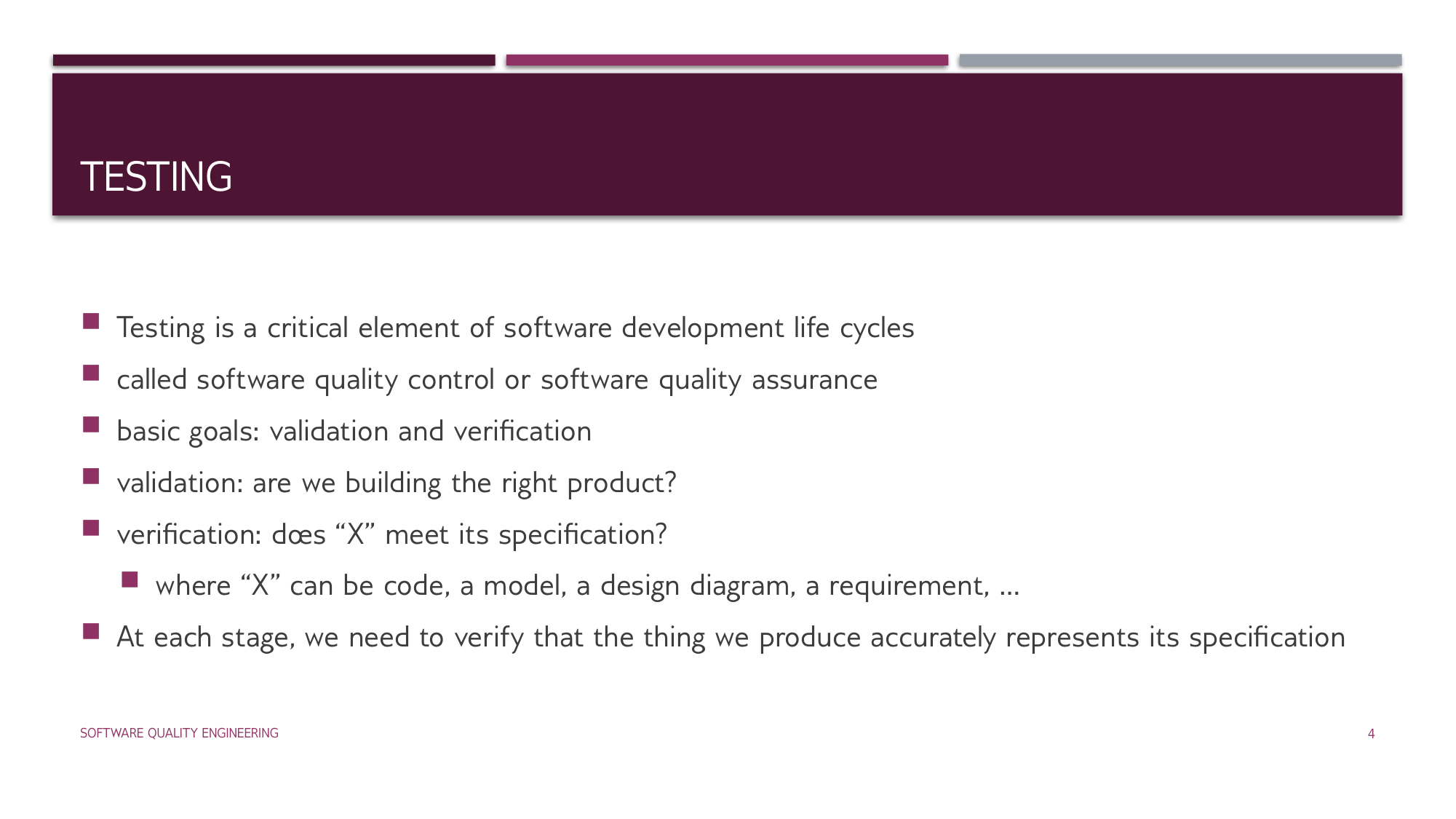

# Testing
Testing is a critical element of software development life cycles
called software quality control or software quality assurance
basic goals: validation and verification
validation: are we building the right product?
verification: does “X” meet its specification?
where “X” can be code, a model, a design diagram, a requirement, …
At each stage, we need to verify that the thing we produce accurately represents its specification
Software Quality Engineering
4